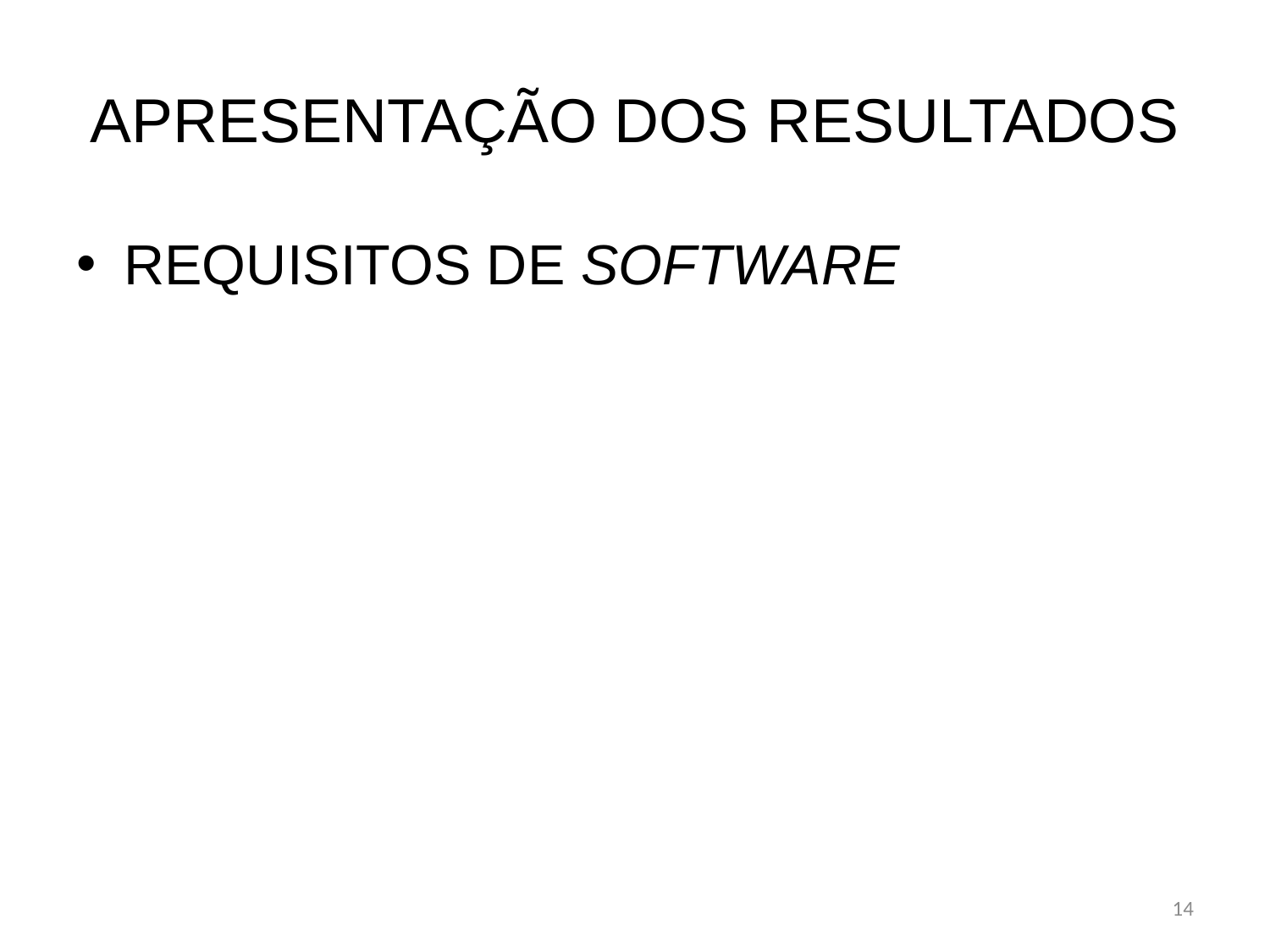

# APRESENTAÇÃO DOS RESULTADOS
REQUISITOS DE SOFTWARE
14